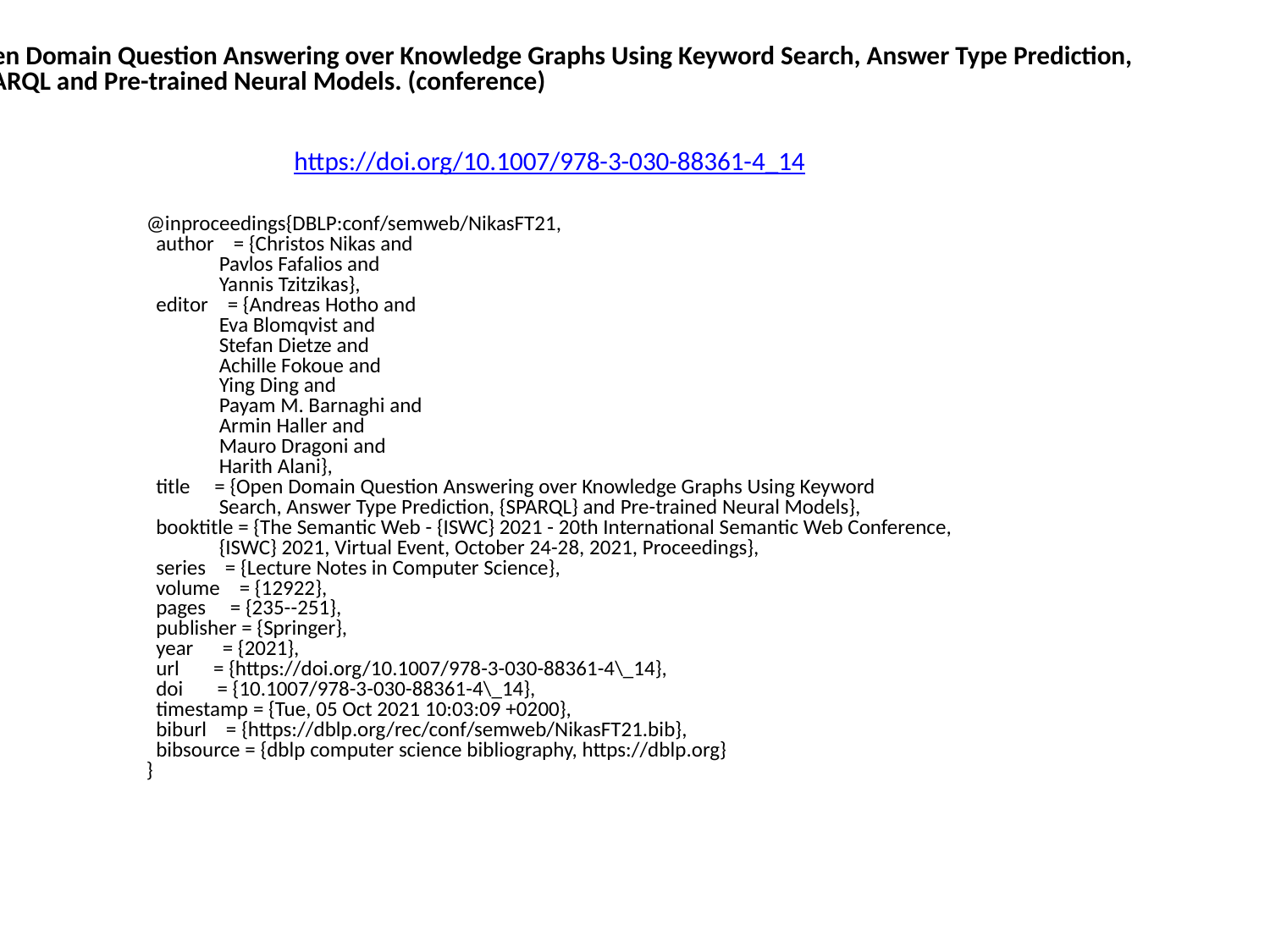

Open Domain Question Answering over Knowledge Graphs Using Keyword Search, Answer Type Prediction,
 SPARQL and Pre-trained Neural Models. (conference)

https://doi.org/10.1007/978-3-030-88361-4_14

@inproceedings{DBLP:conf/semweb/NikasFT21,
  author    = {Christos Nikas and
               Pavlos Fafalios and
               Yannis Tzitzikas},
  editor    = {Andreas Hotho and
               Eva Blomqvist and
               Stefan Dietze and
               Achille Fokoue and
               Ying Ding and
               Payam M. Barnaghi and
               Armin Haller and
               Mauro Dragoni and
               Harith Alani},
  title     = {Open Domain Question Answering over Knowledge Graphs Using Keyword
               Search, Answer Type Prediction, {SPARQL} and Pre-trained Neural Models},
  booktitle = {The Semantic Web - {ISWC} 2021 - 20th International Semantic Web Conference,
               {ISWC} 2021, Virtual Event, October 24-28, 2021, Proceedings},
  series    = {Lecture Notes in Computer Science},
  volume    = {12922},
  pages     = {235--251},
  publisher = {Springer},
  year      = {2021},
  url       = {https://doi.org/10.1007/978-3-030-88361-4\_14},
  doi       = {10.1007/978-3-030-88361-4\_14},
  timestamp = {Tue, 05 Oct 2021 10:03:09 +0200},
  biburl    = {https://dblp.org/rec/conf/semweb/NikasFT21.bib},
  bibsource = {dblp computer science bibliography, https://dblp.org}
}